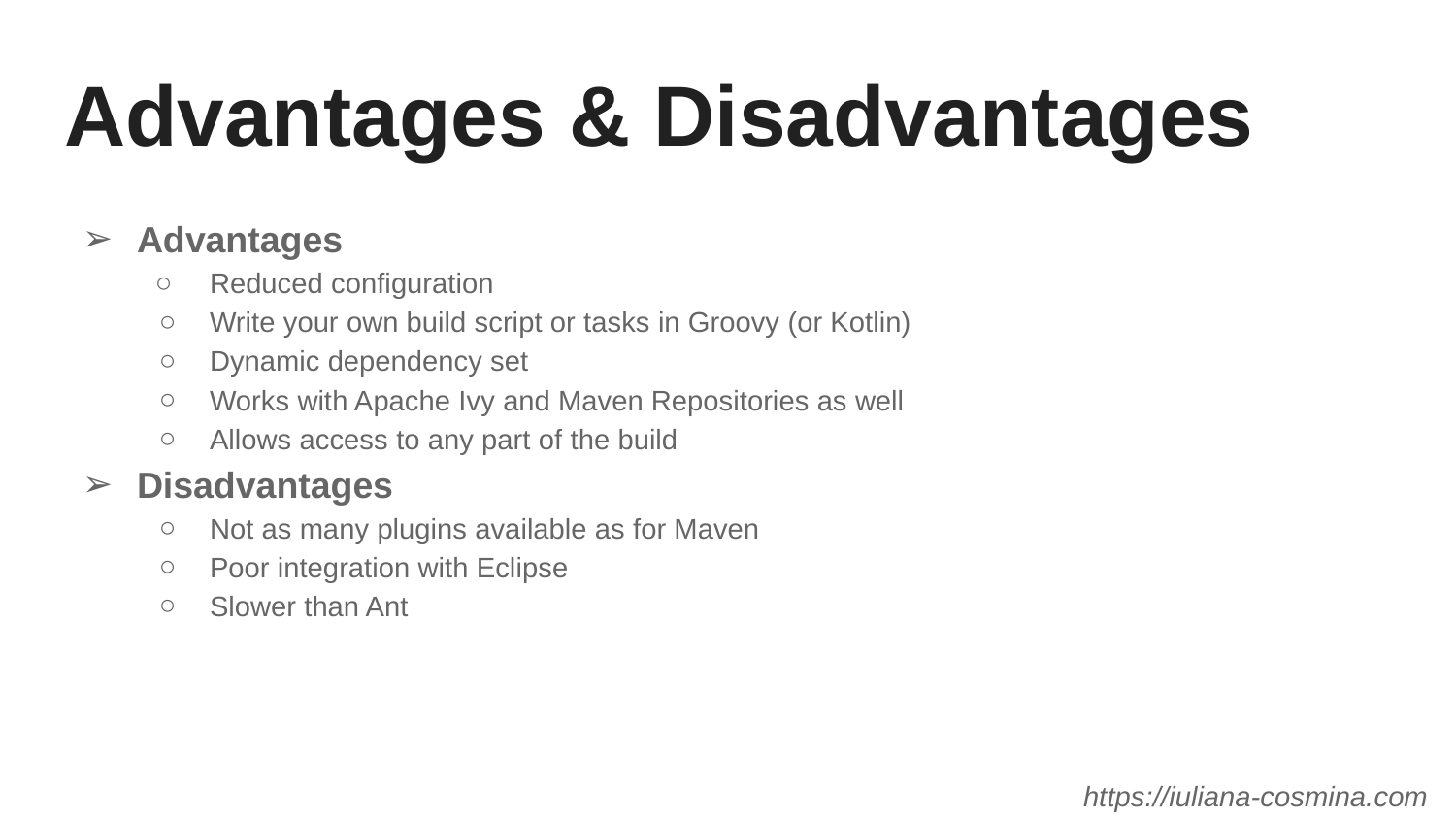

# Advantages & Disadvantages
Advantages
Reduced configuration
Write your own build script or tasks in Groovy (or Kotlin)
Dynamic dependency set
Works with Apache Ivy and Maven Repositories as well
Allows access to any part of the build
Disadvantages
Not as many plugins available as for Maven
Poor integration with Eclipse
Slower than Ant

https://iuliana-cosmina.com